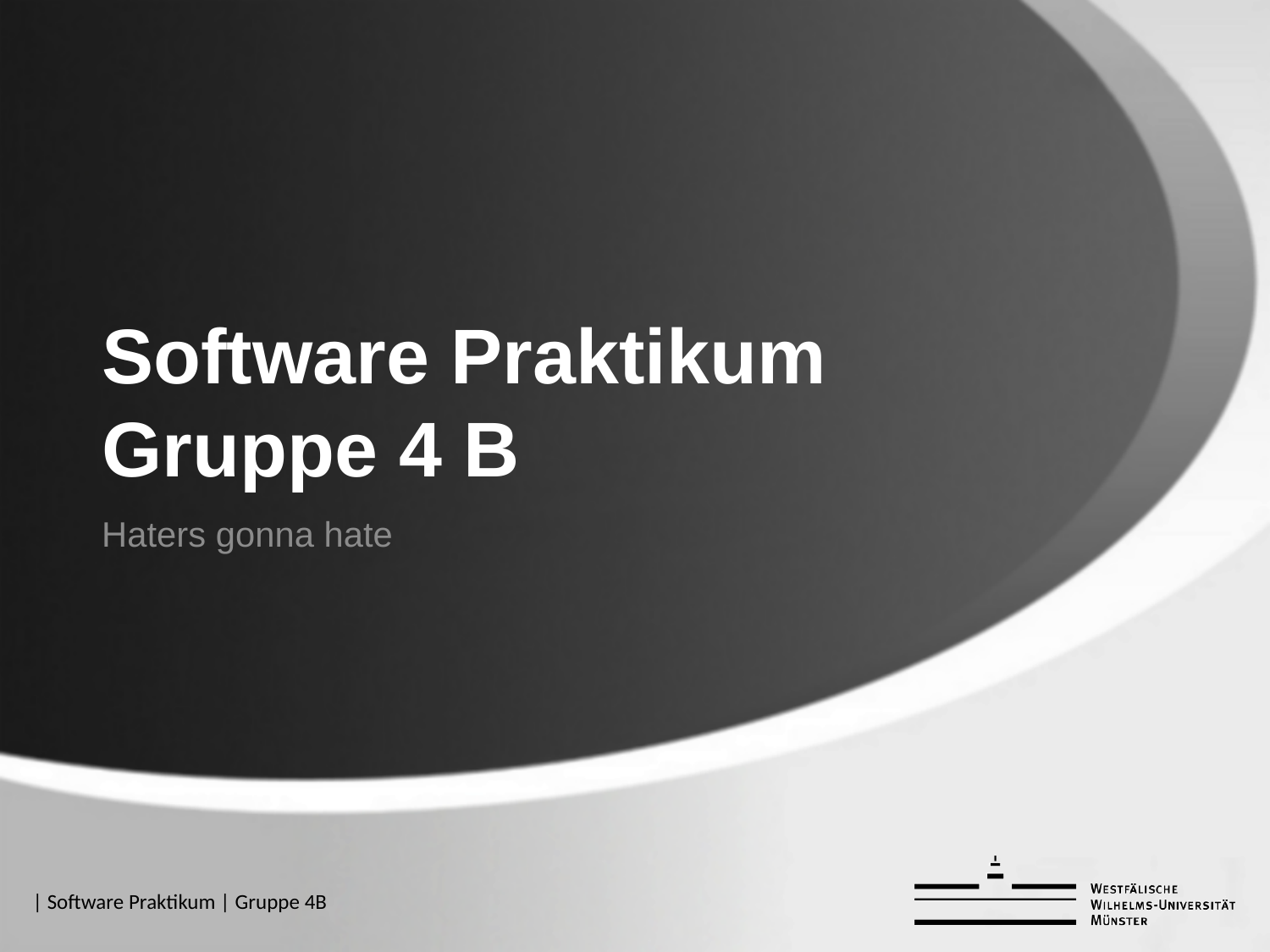

# Software Praktikum Gruppe 4 B
Haters gonna hate
| Software Praktikum | Gruppe 4B